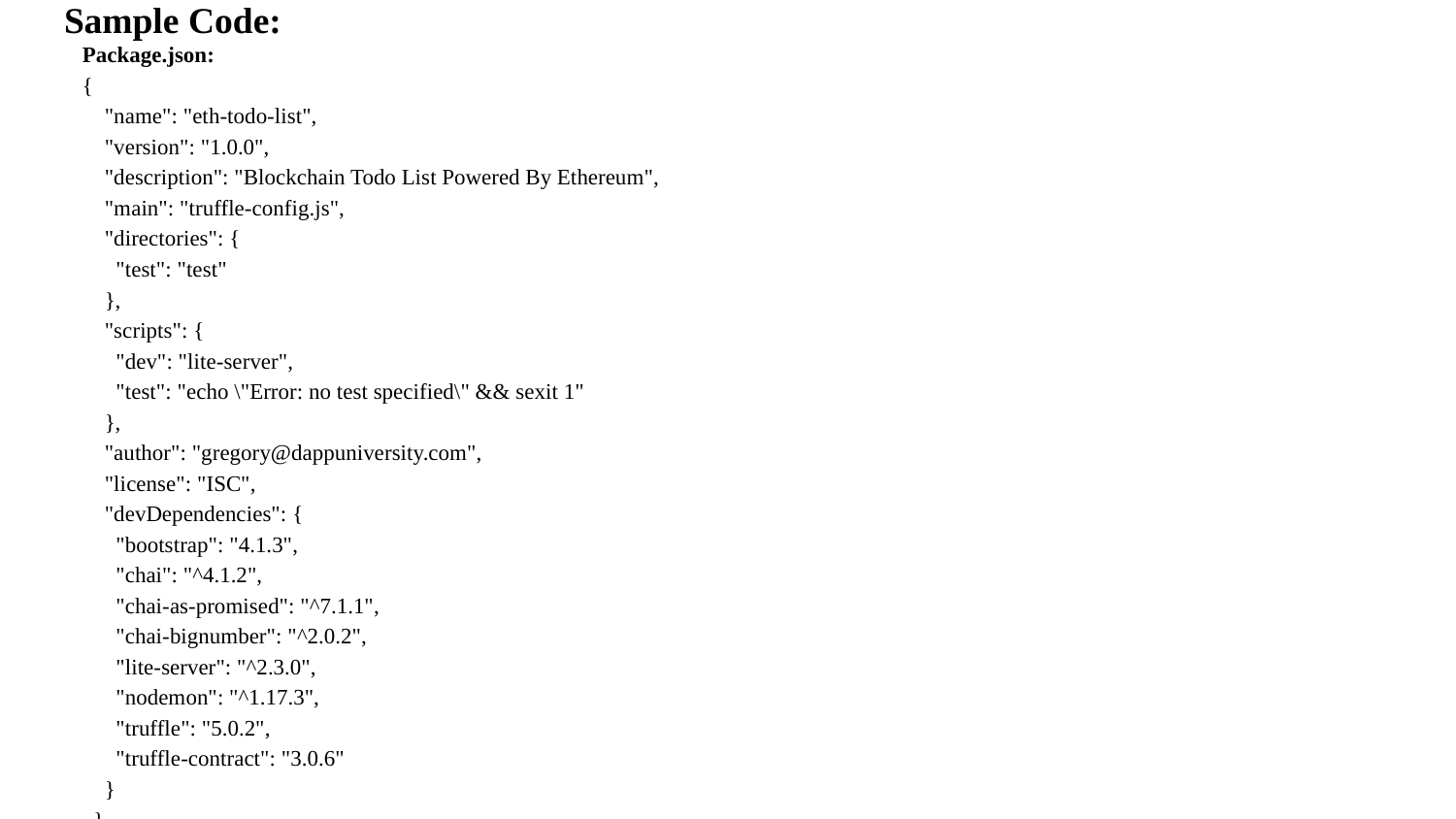

# Sample Code:
Package.json:
{
    "name": "eth-todo-list",
    "version": "1.0.0",
    "description": "Blockchain Todo List Powered By Ethereum",
    "main": "truffle-config.js",
    "directories": {
      "test": "test"
    },
    "scripts": {
      "dev": "lite-server",
      "test": "echo \"Error: no test specified\" && sexit 1"
    },
    "author": "gregory@dappuniversity.com",
    "license": "ISC",
    "devDependencies": {
      "bootstrap": "4.1.3",
      "chai": "^4.1.2",
      "chai-as-promised": "^7.1.1",
      "chai-bignumber": "^2.0.2",
      "lite-server": "^2.3.0",
      "nodemon": "^1.17.3",
      "truffle": "5.0.2",
      "truffle-contract": "3.0.6"
    }
  }